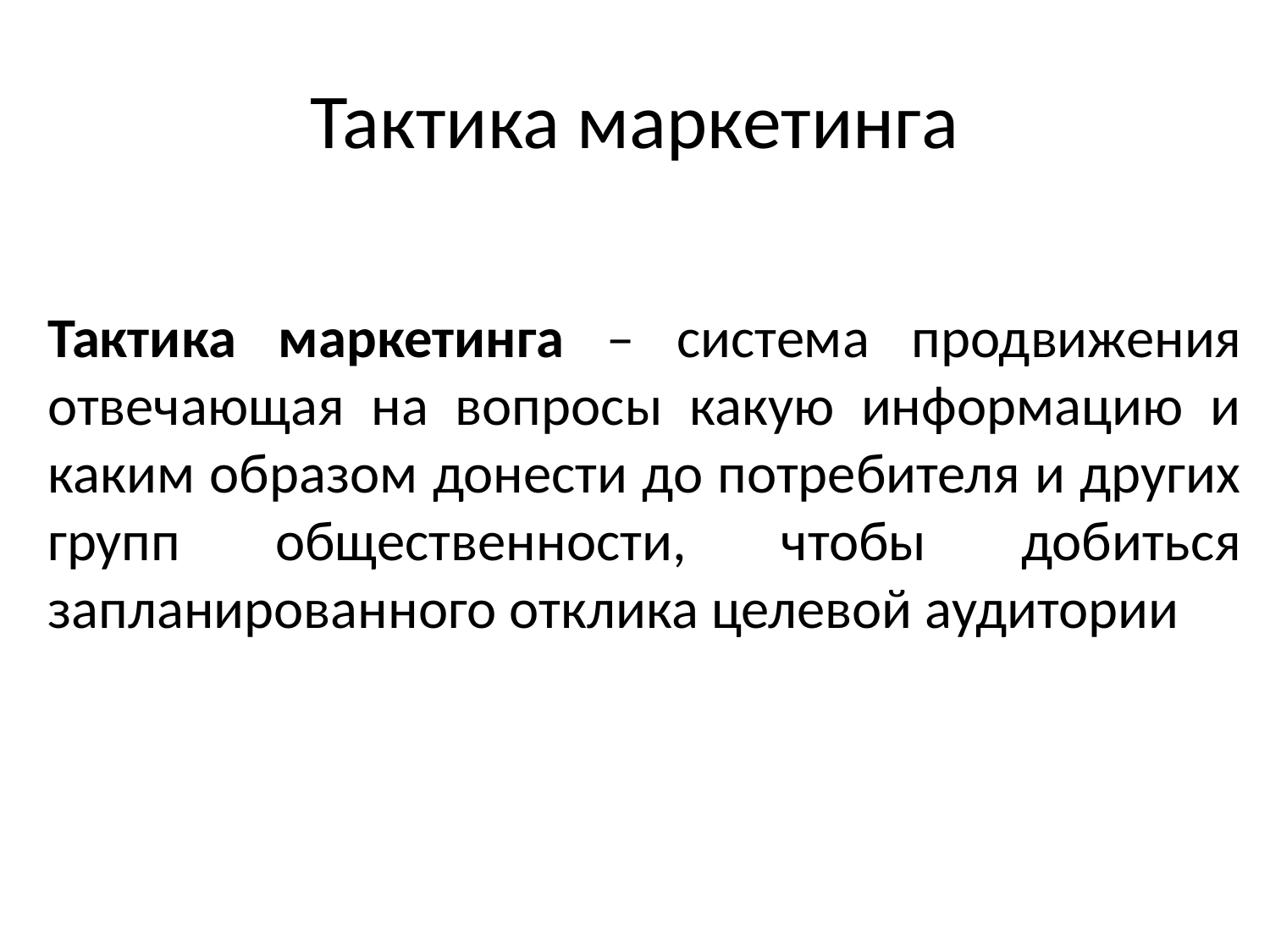

# Тактика маркетинга

Тактика маркетинга – система продвижения отвечающая на вопросы какую информацию и каким образом донести до потребителя и других групп общественности, чтобы добиться запланированного отклика целевой аудитории